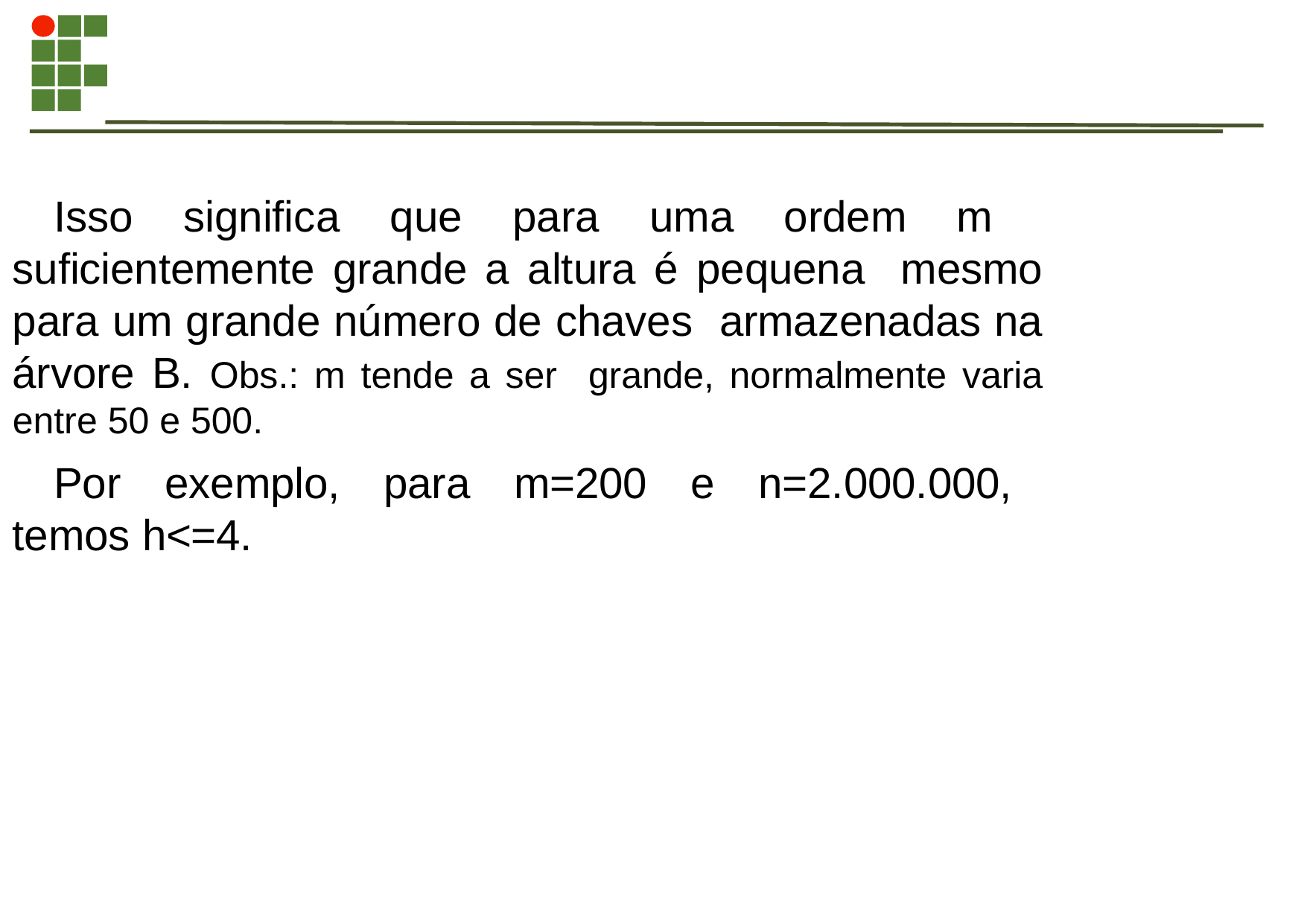

#
Isso significa que para uma ordem m  suficientemente grande a altura é pequena  mesmo para um grande número de chaves  armazenadas na árvore B. Obs.: m tende a ser  grande, normalmente varia entre 50 e 500.
Por exemplo, para m=200 e n=2.000.000,  temos h<=4.